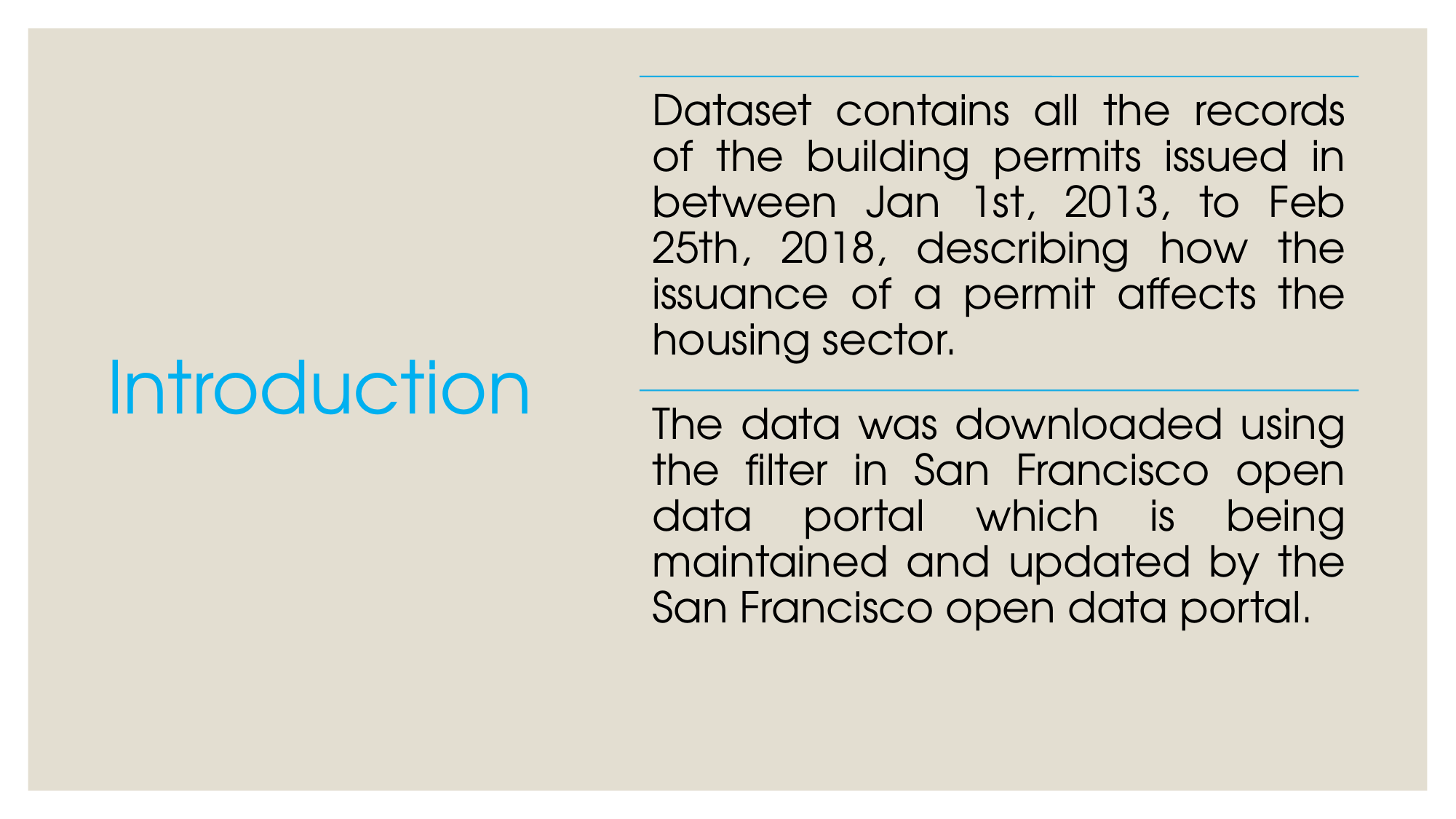

# Introduction
Dataset contains all the records of the building permits issued in between Jan 1st, 2013, to Feb 25th, 2018, describing how the issuance of a permit affects the housing sector.
The data was downloaded using the filter in San Francisco open data portal which is being maintained and updated by the San Francisco open data portal.